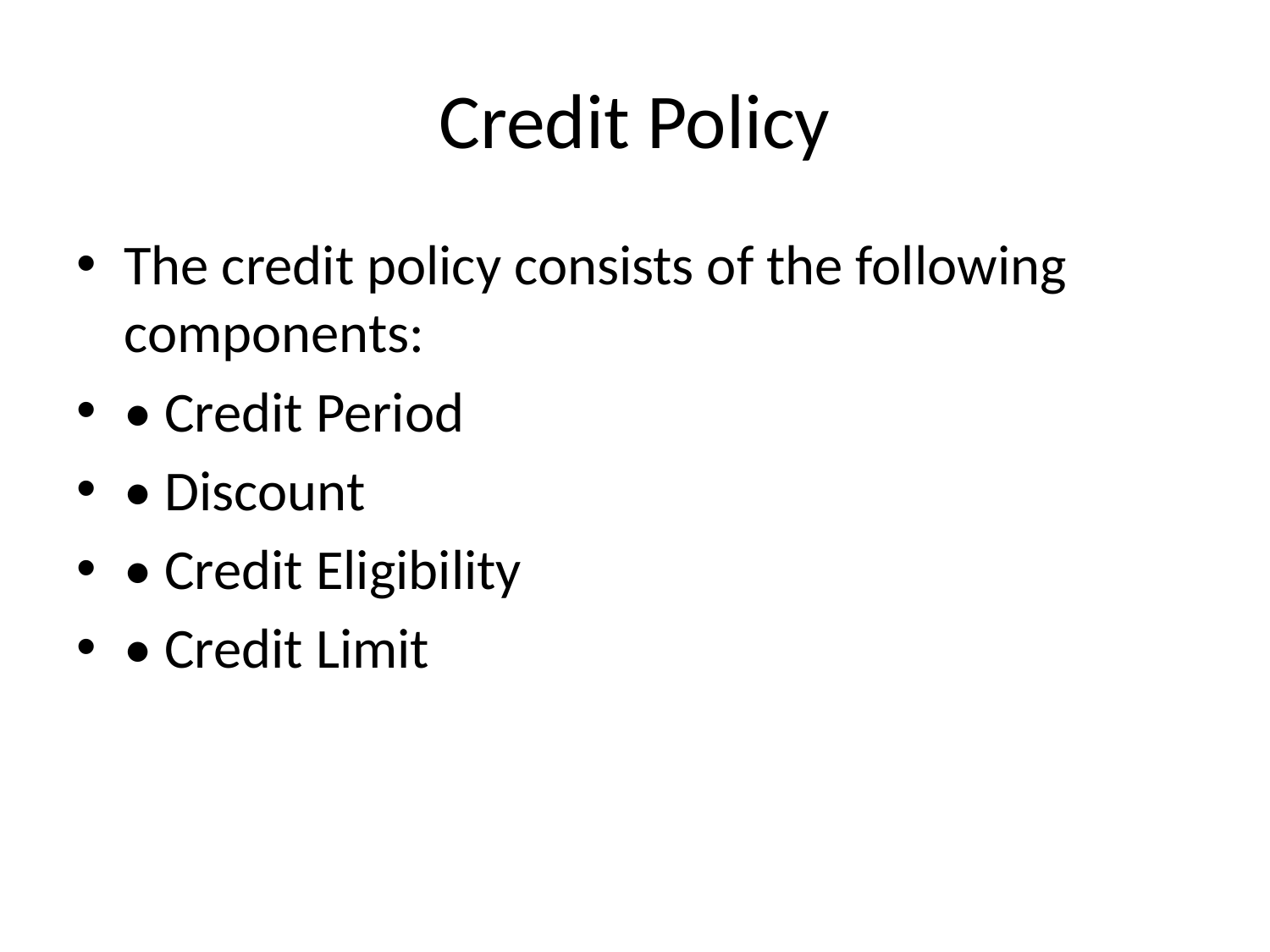

# Credit Policy
The credit policy consists of the following components:
• Credit Period
• Discount
• Credit Eligibility
• Credit Limit